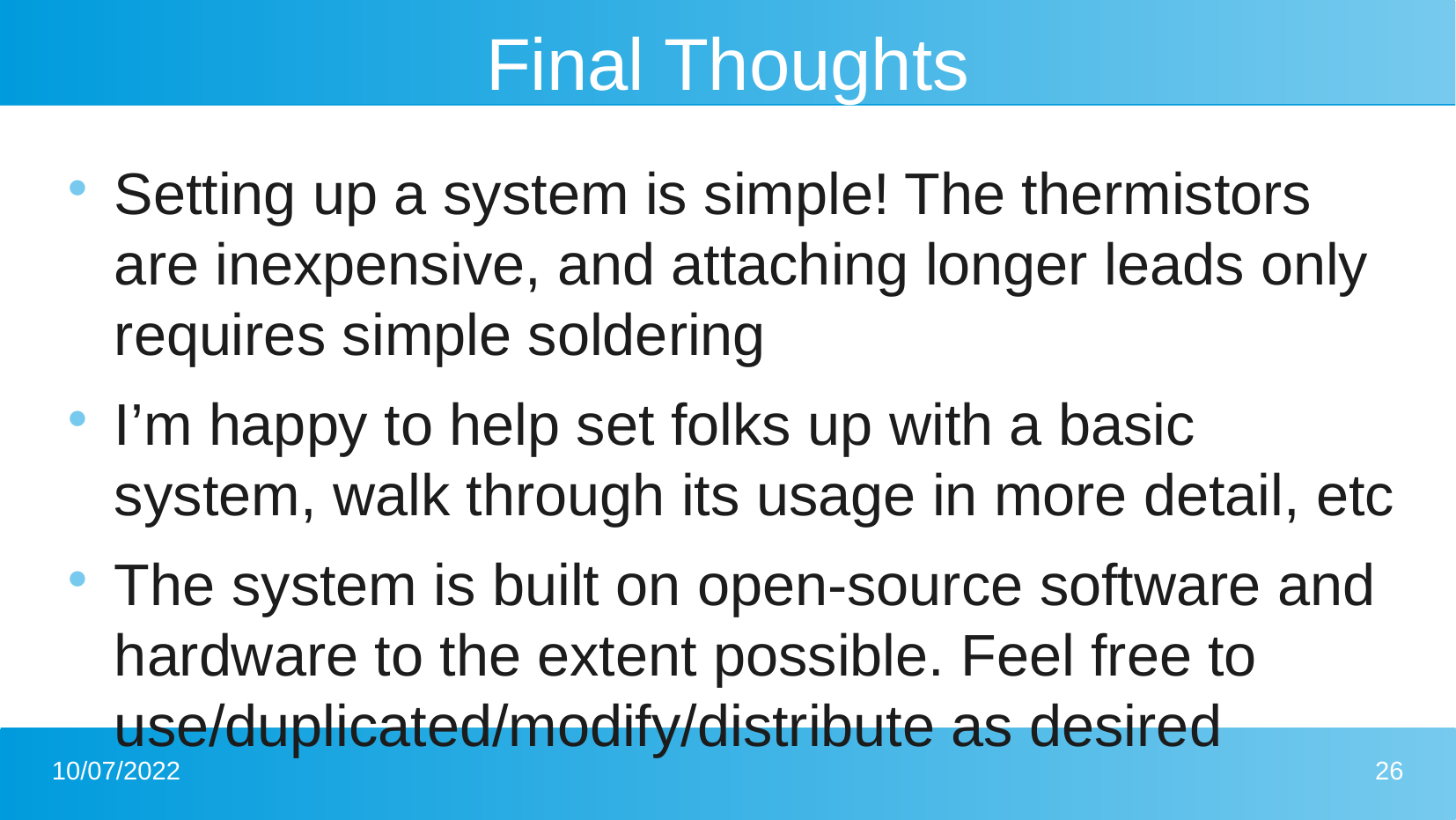

# Final Thoughts
Setting up a system is simple! The thermistors are inexpensive, and attaching longer leads only requires simple soldering
I’m happy to help set folks up with a basic system, walk through its usage in more detail, etc
The system is built on open-source software and hardware to the extent possible. Feel free to use/duplicated/modify/distribute as desired
10/07/2022
26